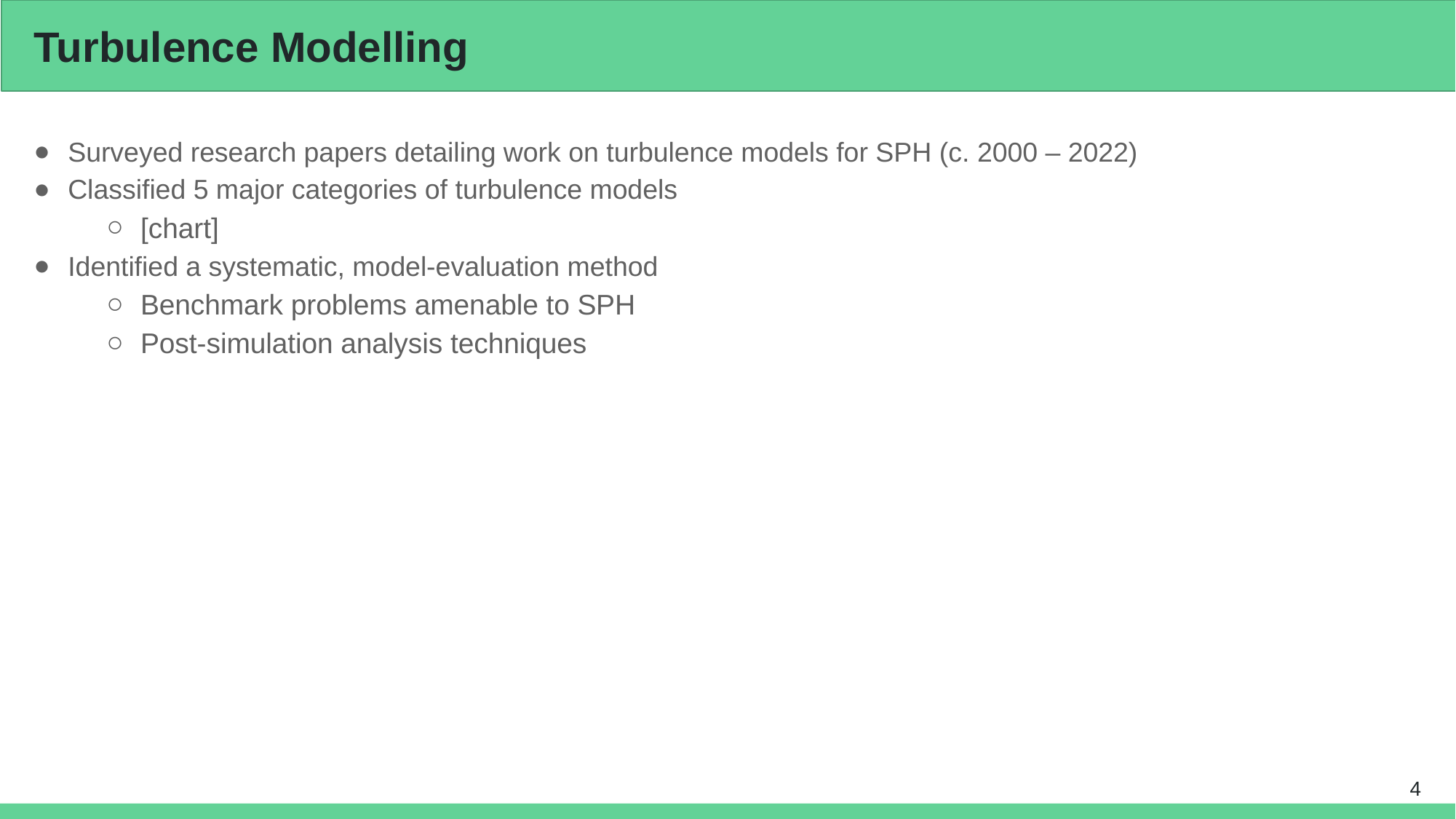

# Turbulence Modelling
Surveyed research papers detailing work on turbulence models for SPH (c. 2000 – 2022)
Classified 5 major categories of turbulence models
[chart]
Identified a systematic, model-evaluation method
Benchmark problems amenable to SPH
Post-simulation analysis techniques

4